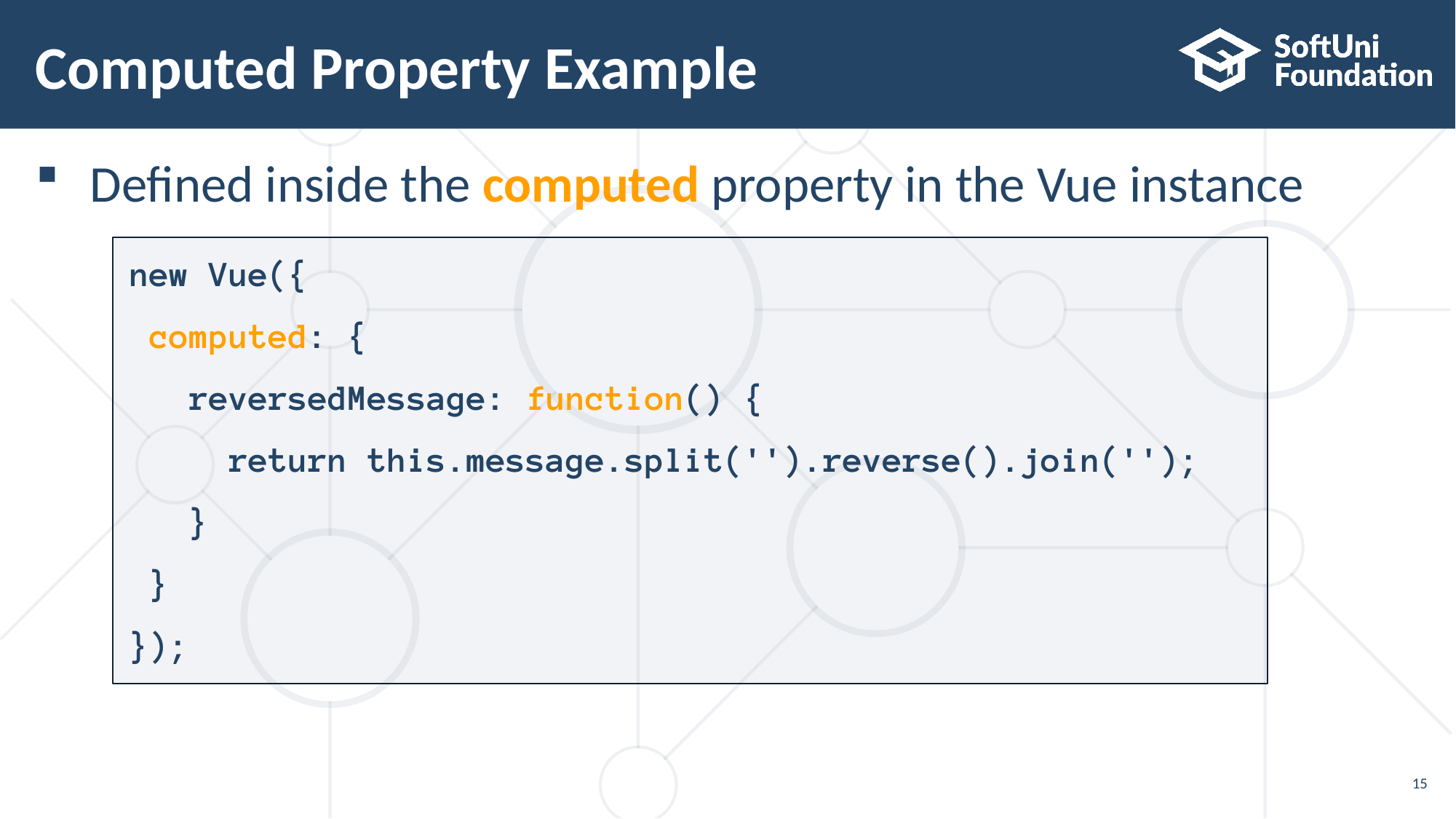

# Computed Property Example
Defined inside the computed property in the Vue instance
new Vue({
 computed: {
   reversedMessage: function() {
     return this.message.split('').reverse().join('');
   }
 }
});
15